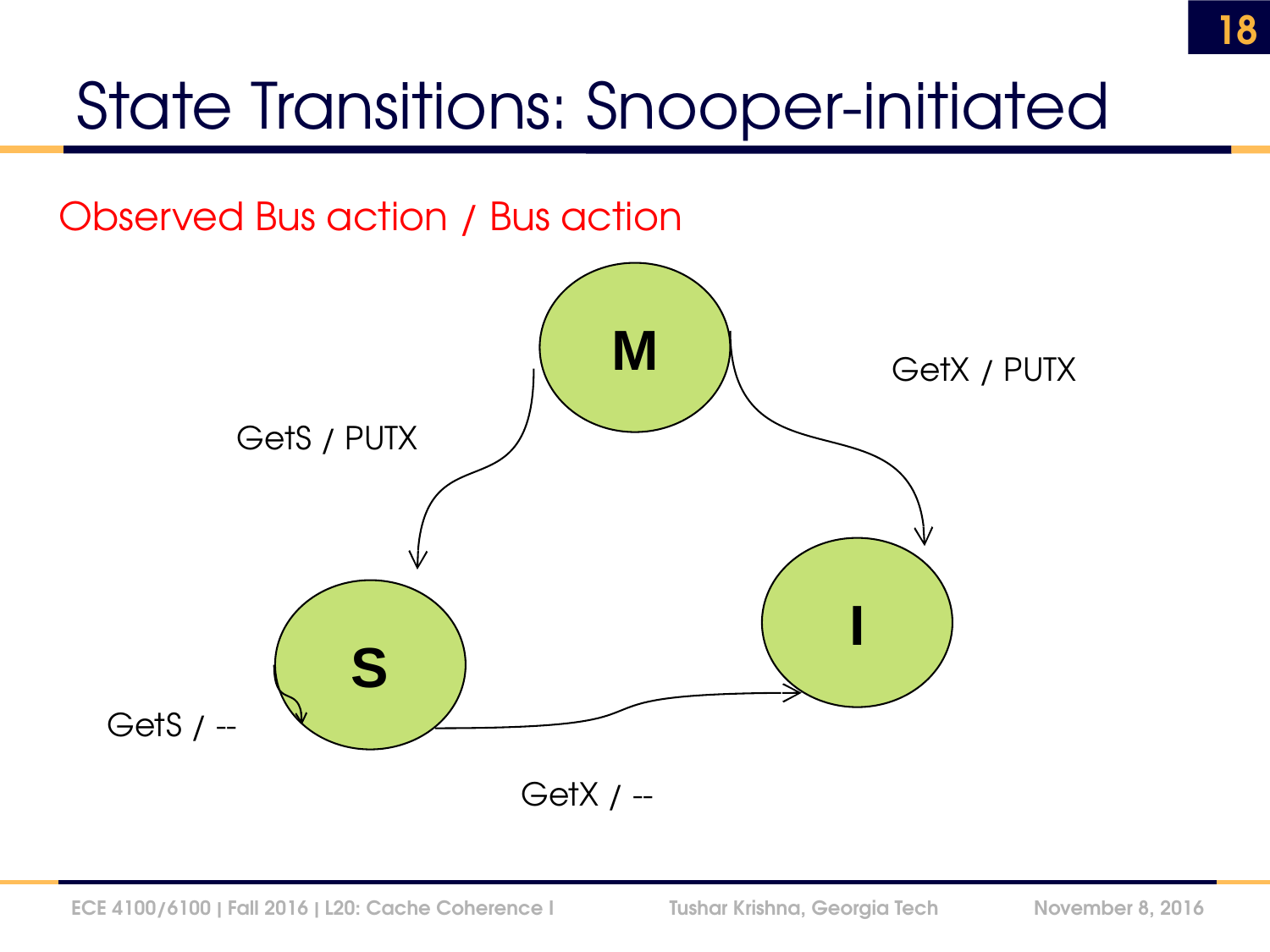

18
# State Transitions: Snooper-initiated
Observed Bus action / Bus action
M
GetX / PUTX
GetS / PUTX
I
S
GetS / --
GetX / --
ECE 4100/6100 | Fall 2016 | L20: Cache Coherence I                     Tushar Krishna, Georgia Tech
November 8, 2016